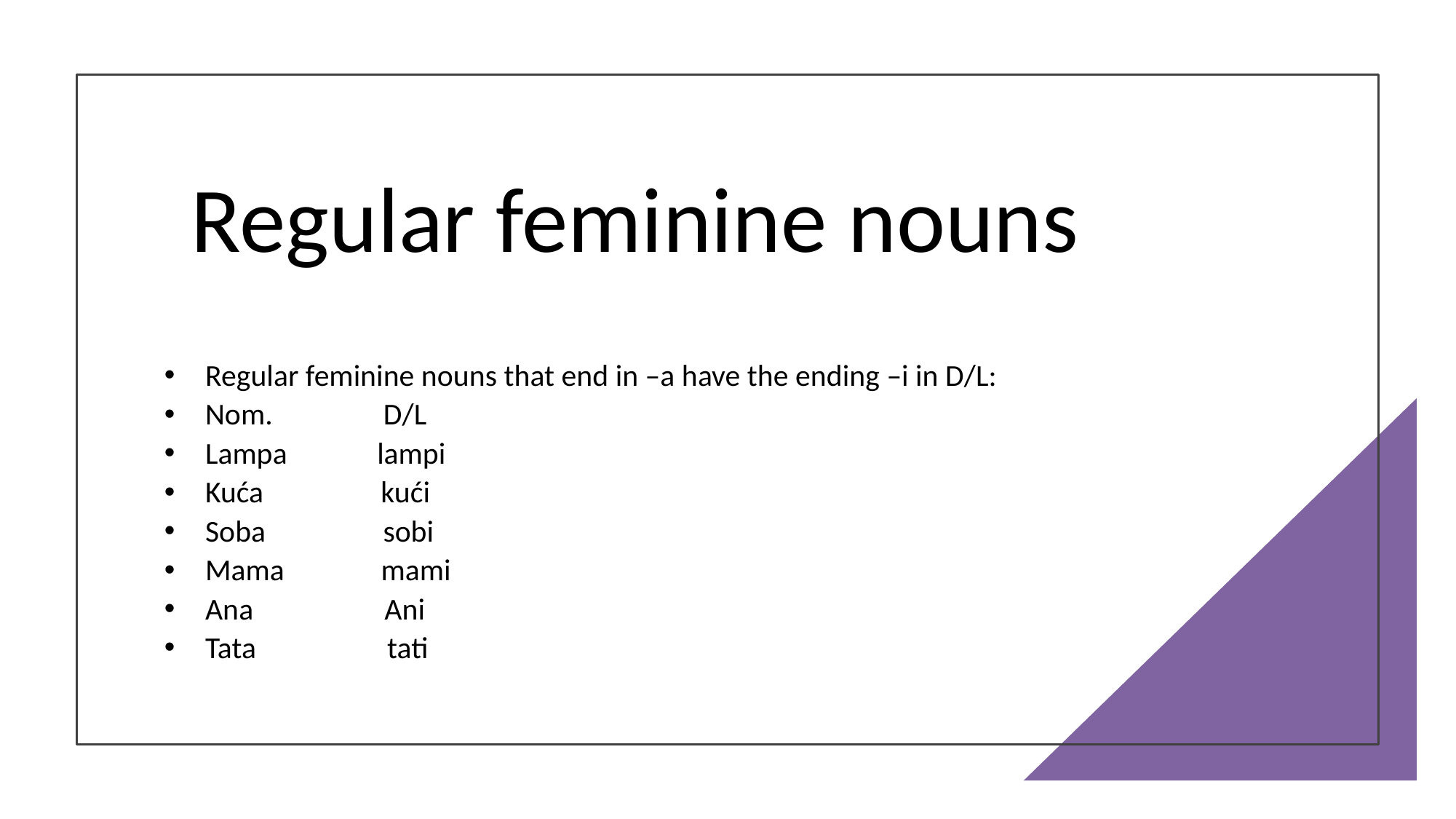

# Regular feminine nouns
Regular feminine nouns that end in –a have the ending –i in D/L:
Nom.                D/L
Lampa             lampi
Kuća                 kući
Soba                 sobi
Mama              mami
Ana                   Ani
Tata                   tati